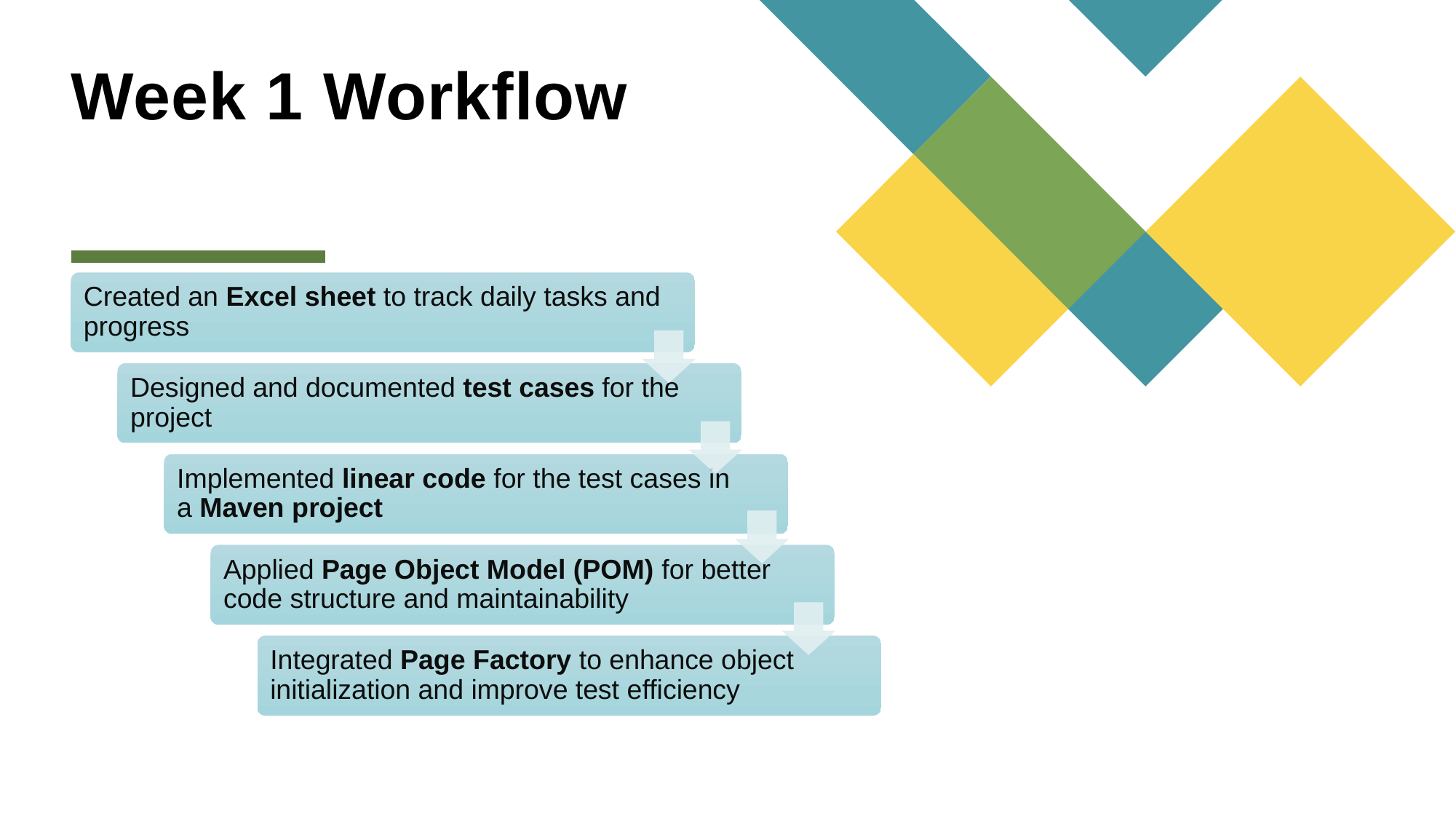

# Week 1 Workflow
Created an Excel sheet to track daily tasks and progress
Designed and documented test cases for the project
Implemented linear code for the test cases in a Maven project
Applied Page Object Model (POM) for better code structure and maintainability
Integrated Page Factory to enhance object initialization and improve test efficiency